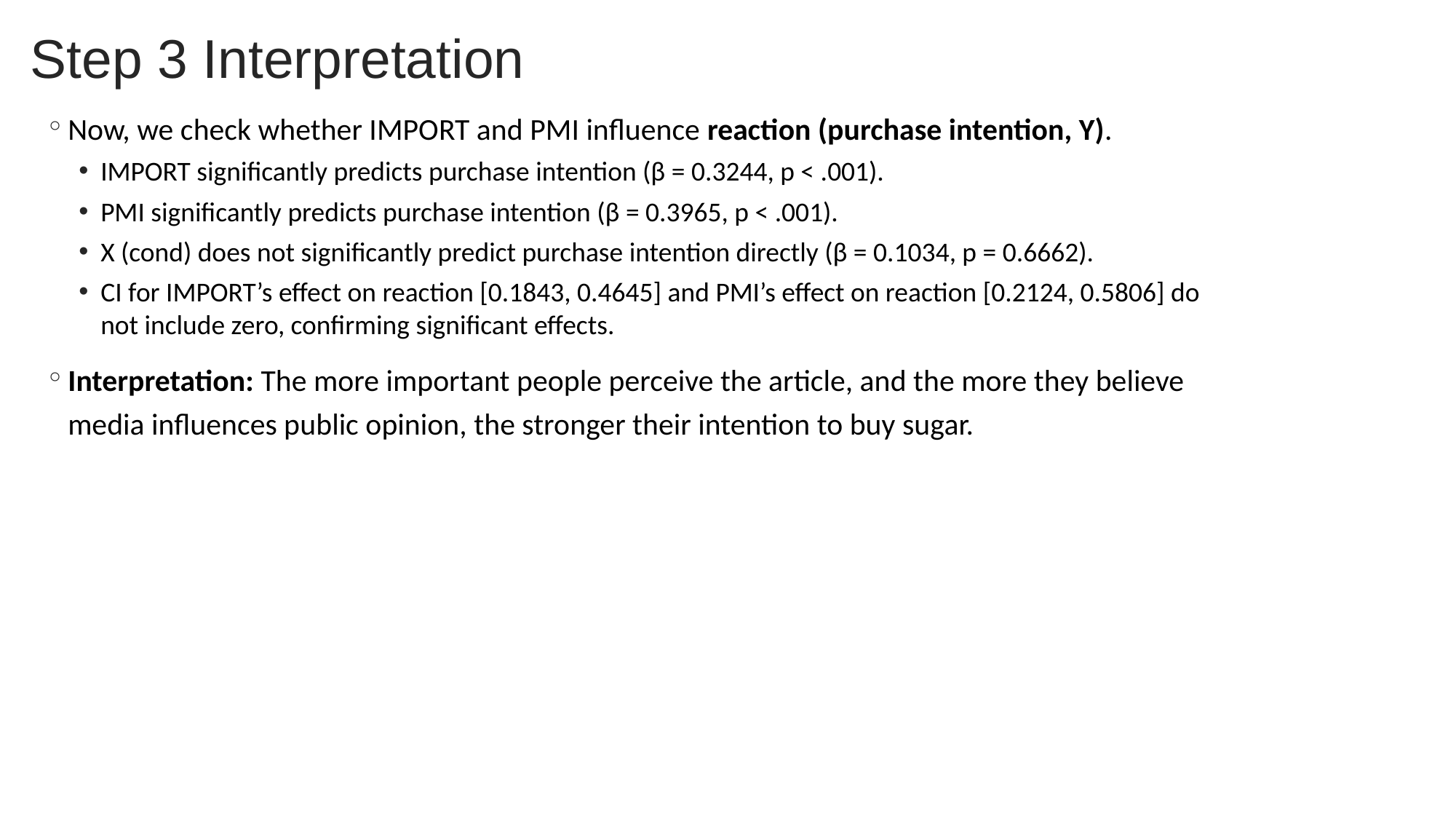

Step 3 Interpretation
Now, we check whether IMPORT and PMI influence reaction (purchase intention, Y).
IMPORT significantly predicts purchase intention (β = 0.3244, p < .001).
PMI significantly predicts purchase intention (β = 0.3965, p < .001).
X (cond) does not significantly predict purchase intention directly (β = 0.1034, p = 0.6662).
CI for IMPORT’s effect on reaction [0.1843, 0.4645] and PMI’s effect on reaction [0.2124, 0.5806] do not include zero, confirming significant effects.
Interpretation: The more important people perceive the article, and the more they believe media influences public opinion, the stronger their intention to buy sugar.